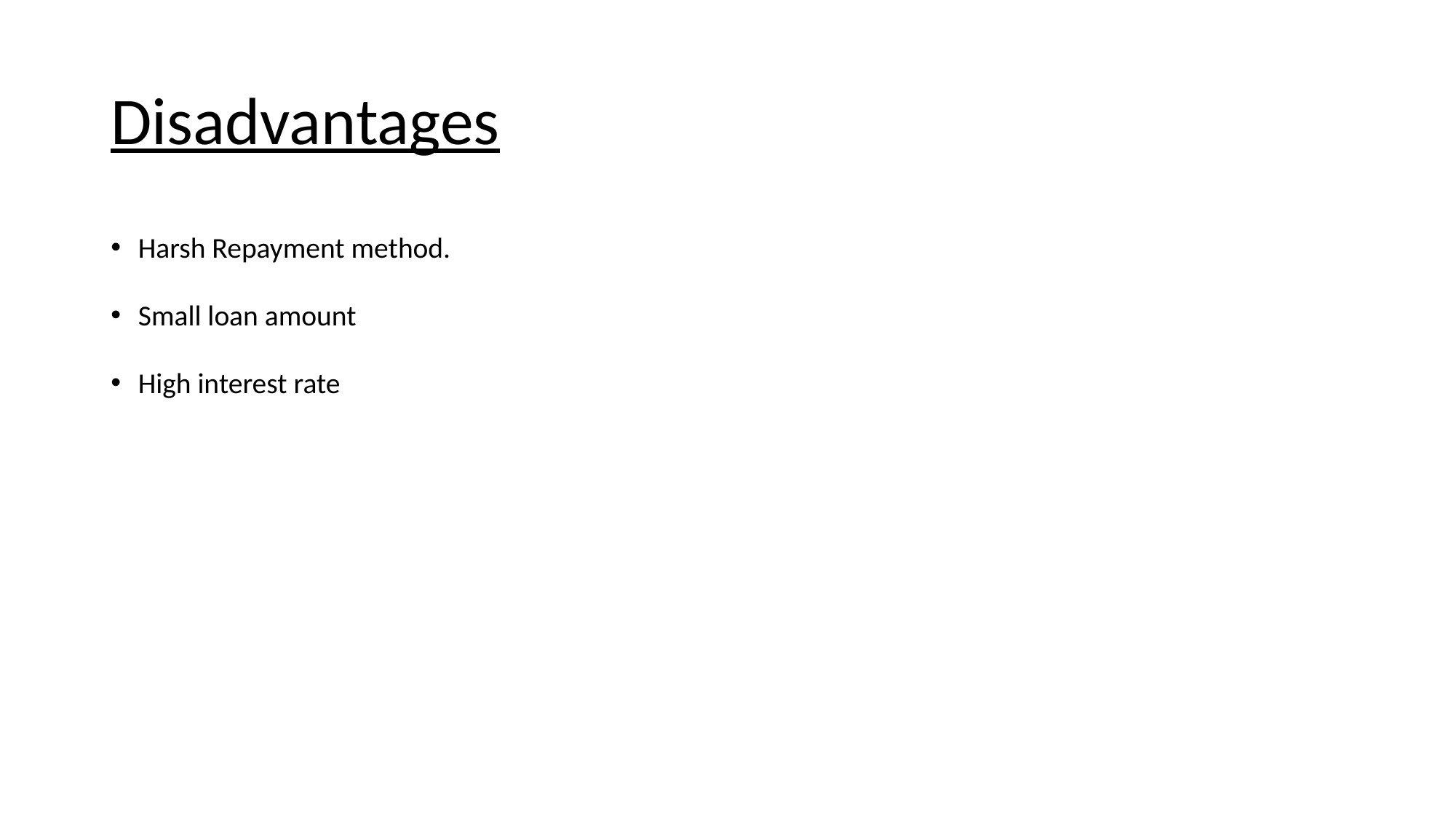

# Disadvantages
Harsh Repayment method.
Small loan amount
High interest rate